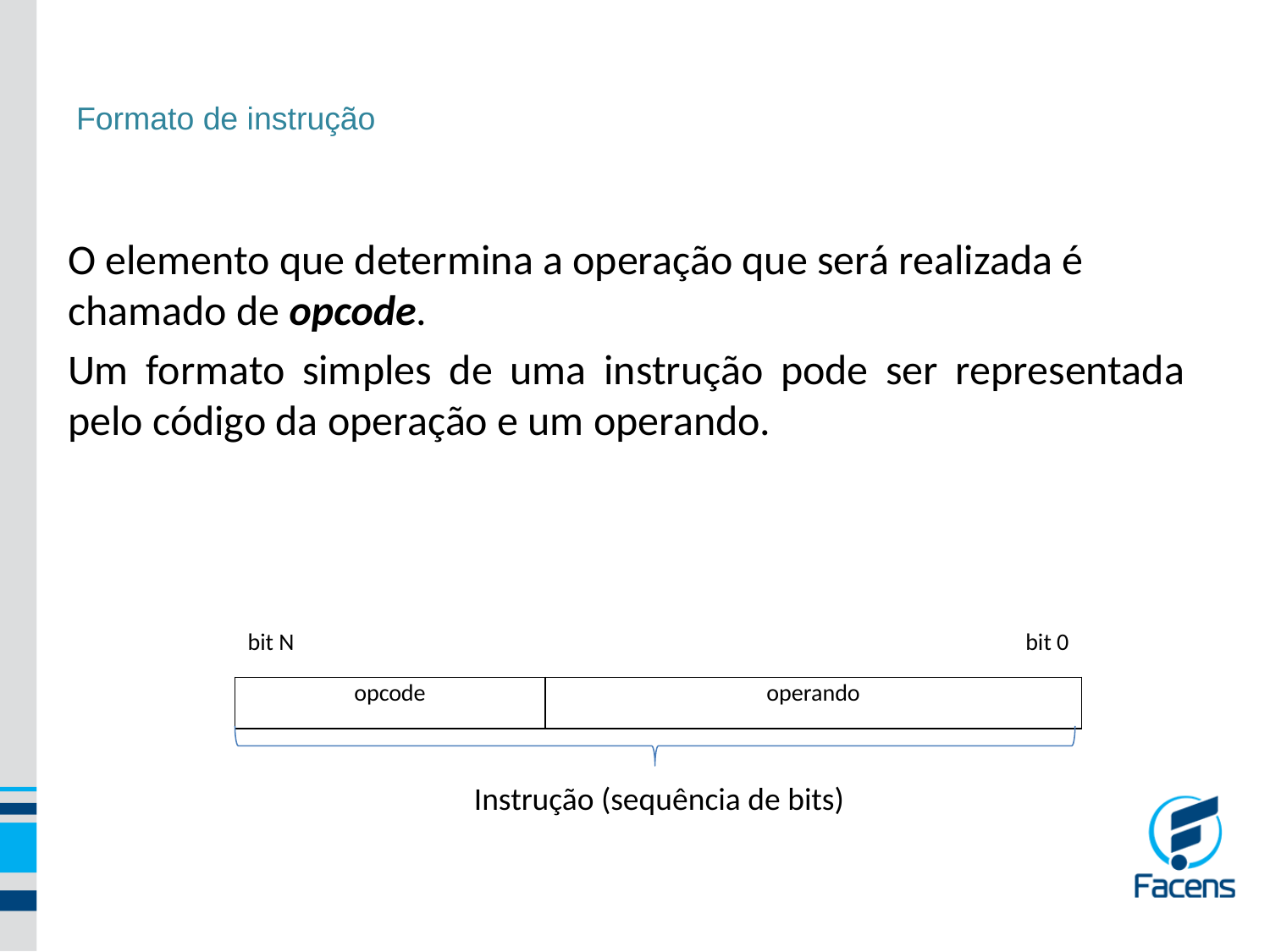

# Formato de instrução
O elemento que determina a operação que será realizada é chamado de opcode.
Um formato simples de uma instrução pode ser representada pelo código da operação e um operando.

| bit N | bit 0 |
| --- | --- |
| opcode | operando |
Instrução (sequência de bits)